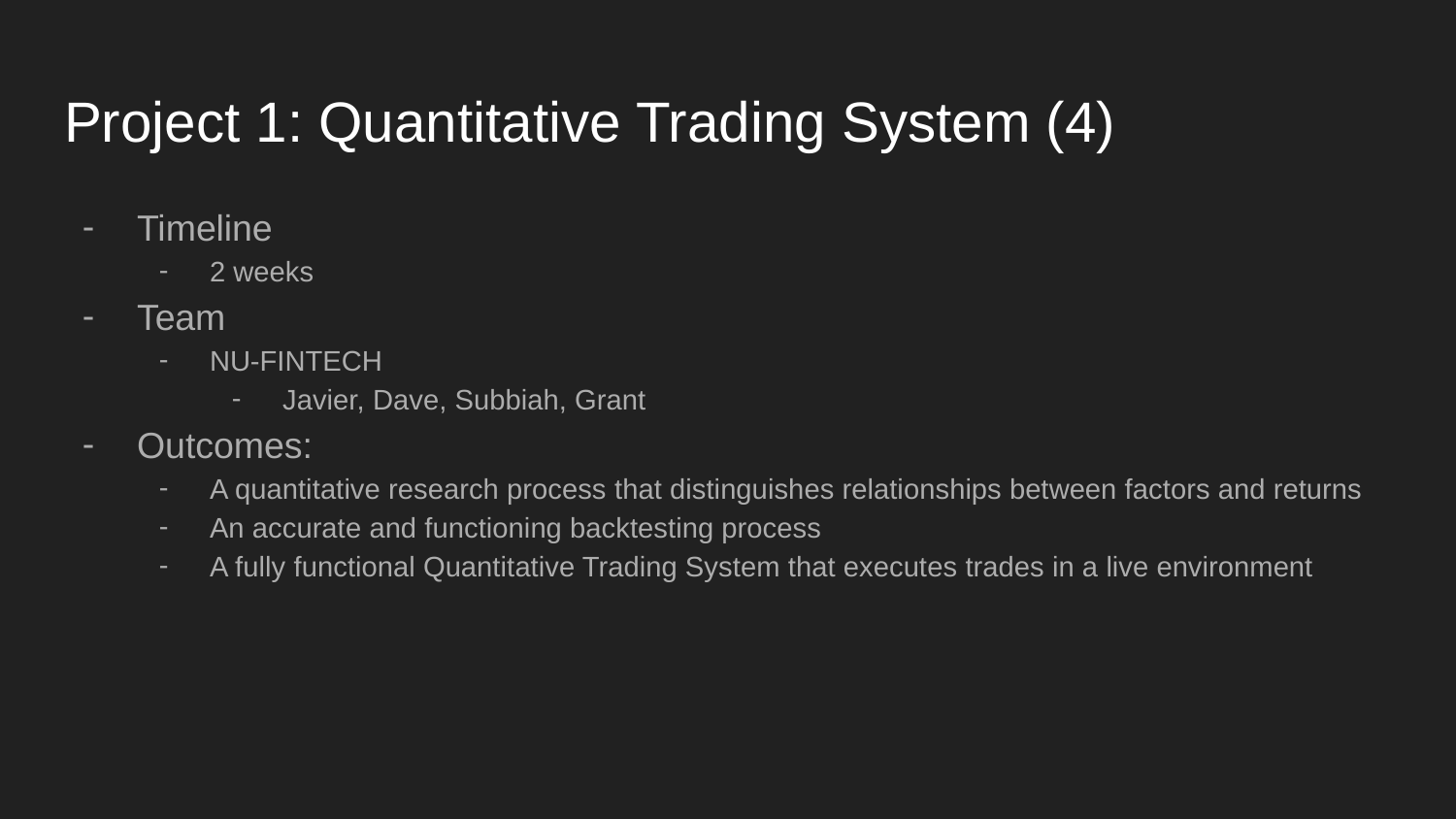

# Project 1: Quantitative Trading System (4)
Timeline
2 weeks
Team
NU-FINTECH
Javier, Dave, Subbiah, Grant
Outcomes:
A quantitative research process that distinguishes relationships between factors and returns
An accurate and functioning backtesting process
A fully functional Quantitative Trading System that executes trades in a live environment